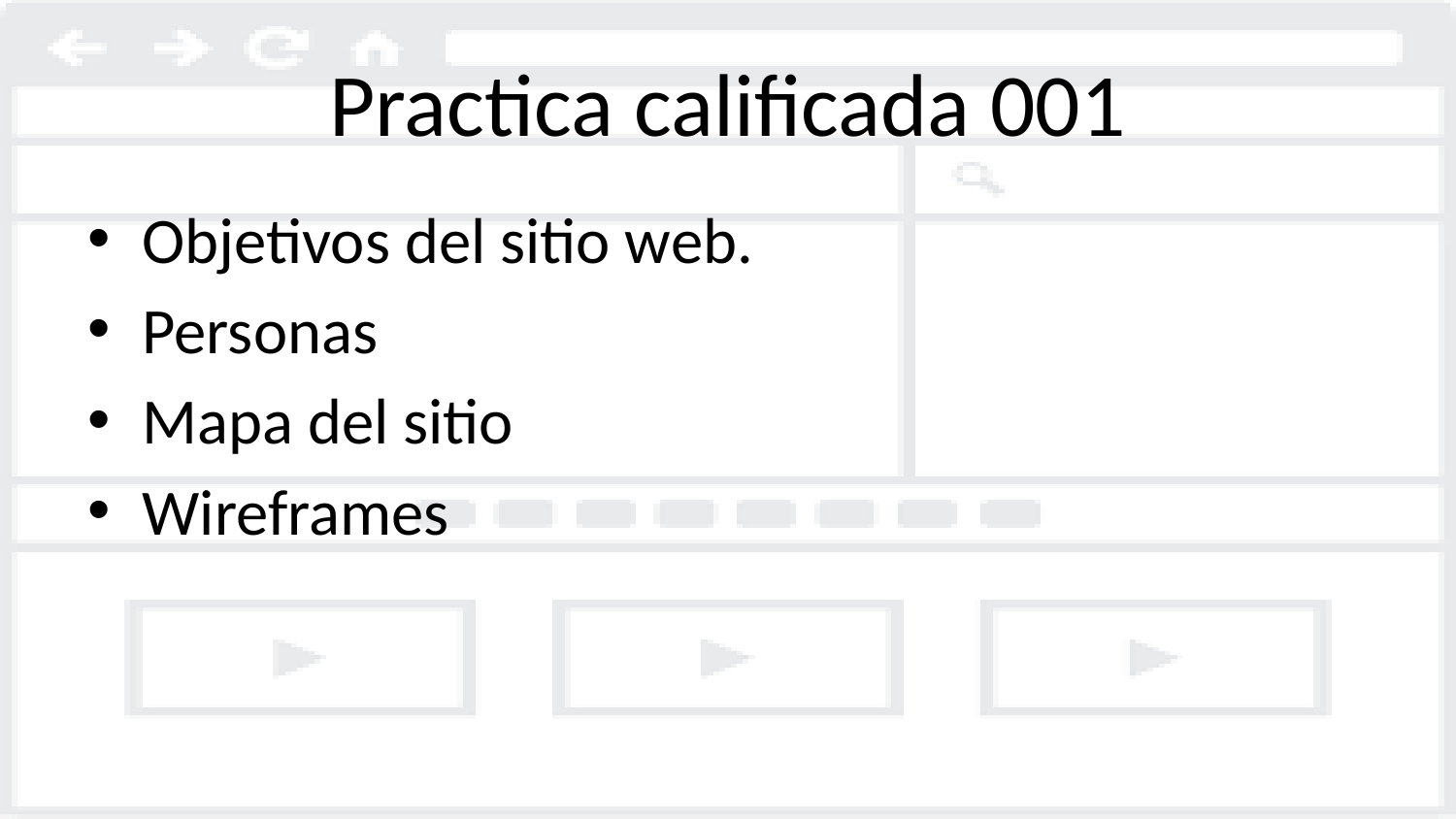

# Practica calificada 001
Objetivos del sitio web.
Personas
Mapa del sitio
Wireframes